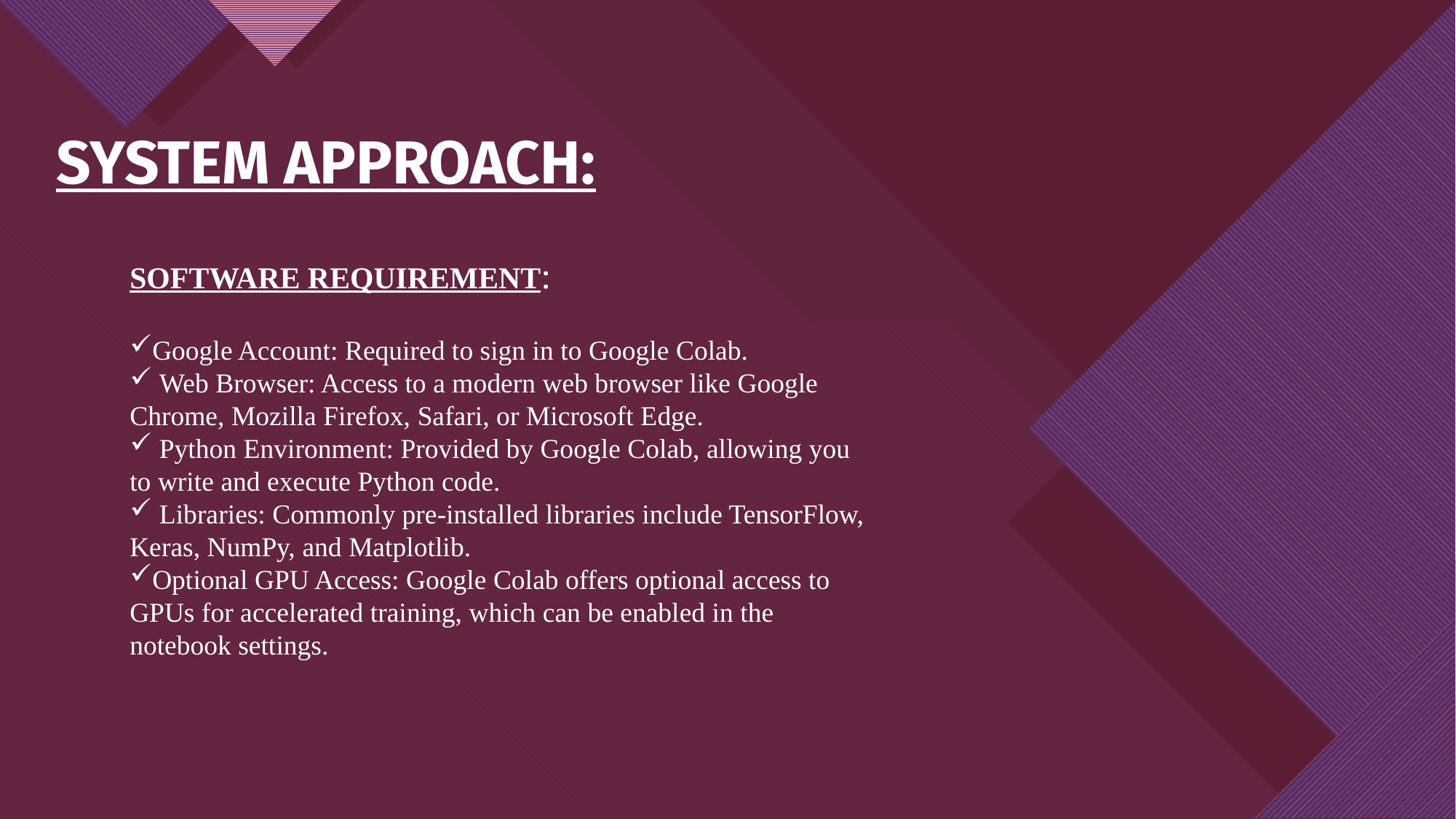

SYSTEM APPROACH:
SOFTWARE REQUIREMENT:

Google Account: Required to sign in to Google Colab.
 Web Browser: Access to a modern web browser like Google Chrome, Mozilla Firefox, Safari, or Microsoft Edge.
 Python Environment: Provided by Google Colab, allowing you to write and execute Python code.
 Libraries: Commonly pre-installed libraries include TensorFlow, Keras, NumPy, and Matplotlib.
Optional GPU Access: Google Colab offers optional access to GPUs for accelerated training, which can be enabled in the notebook settings.

7